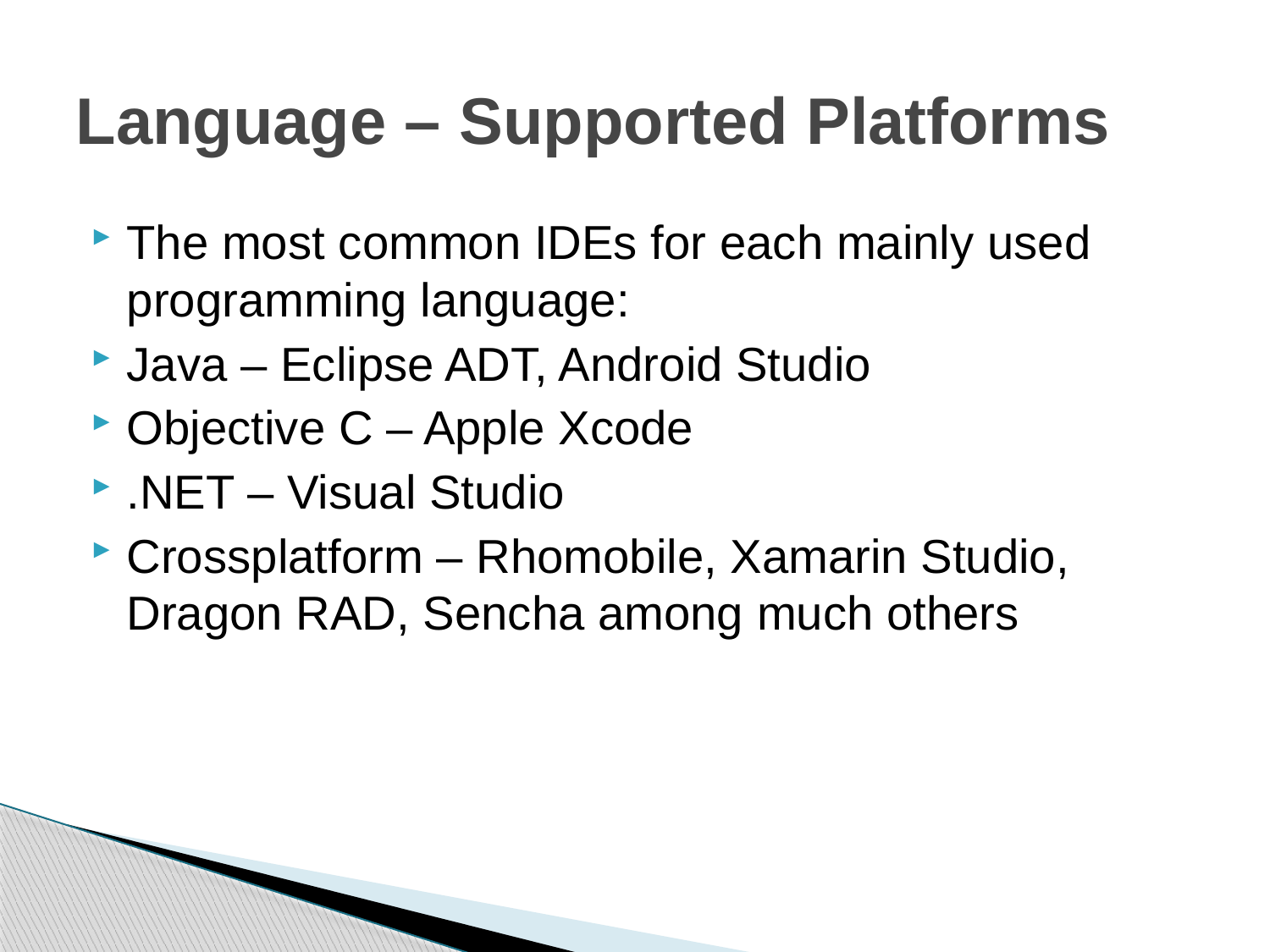

# Language – Supported Platforms
The most common IDEs for each mainly used programming language:
Java – Eclipse ADT, Android Studio
Objective C – Apple Xcode
.NET – Visual Studio
Crossplatform – Rhomobile, Xamarin Studio, Dragon RAD, Sencha among much others